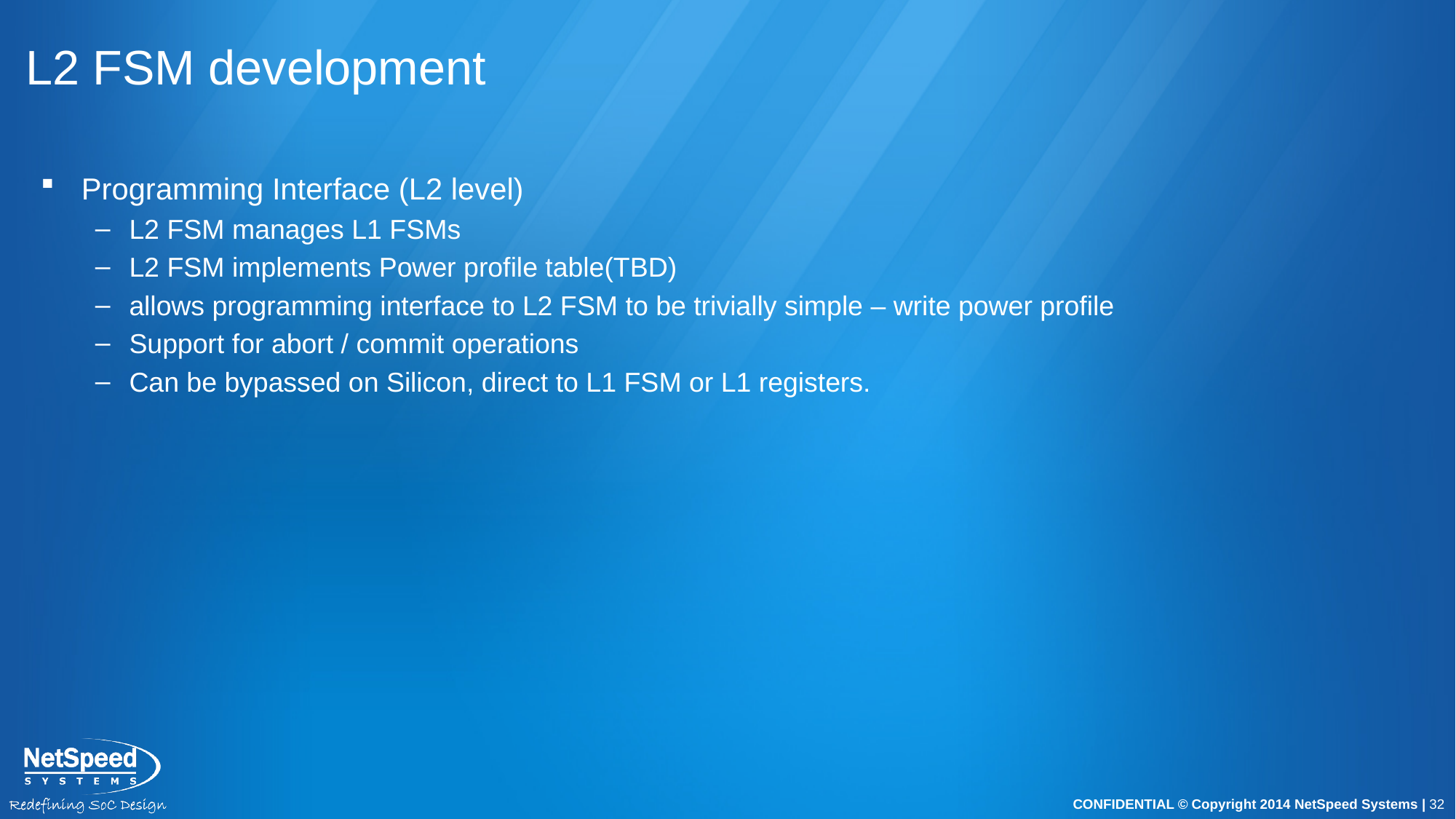

# L2 FSM development
Programming Interface (L2 level)
L2 FSM manages L1 FSMs
L2 FSM implements Power profile table(TBD)
allows programming interface to L2 FSM to be trivially simple – write power profile
Support for abort / commit operations
Can be bypassed on Silicon, direct to L1 FSM or L1 registers.